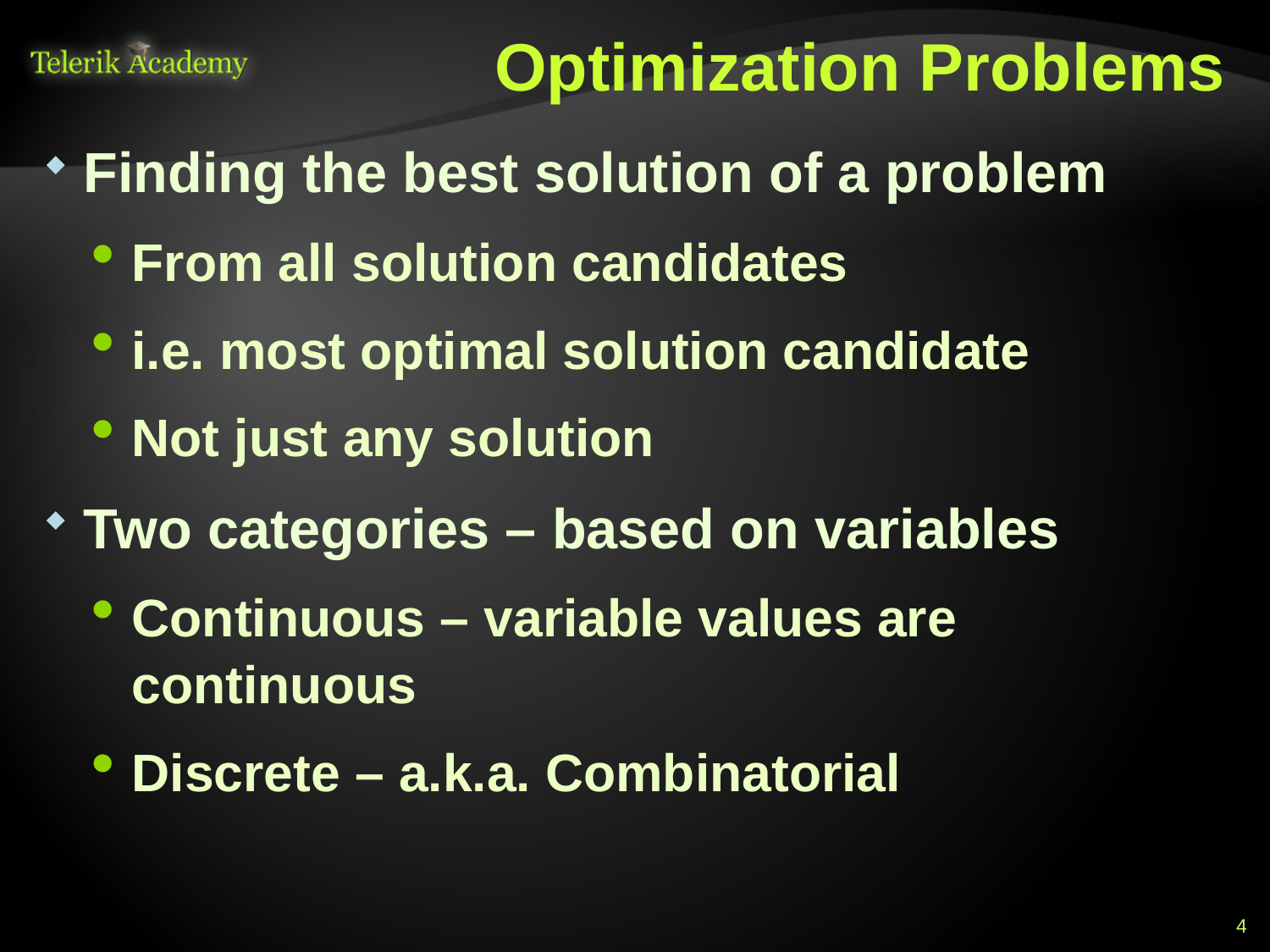

# Optimization Problems
Finding the best solution of a problem
From all solution candidates
i.e. most optimal solution candidate
Not just any solution
Two categories – based on variables
Continuous – variable values are continuous
Discrete – a.k.a. Combinatorial

4